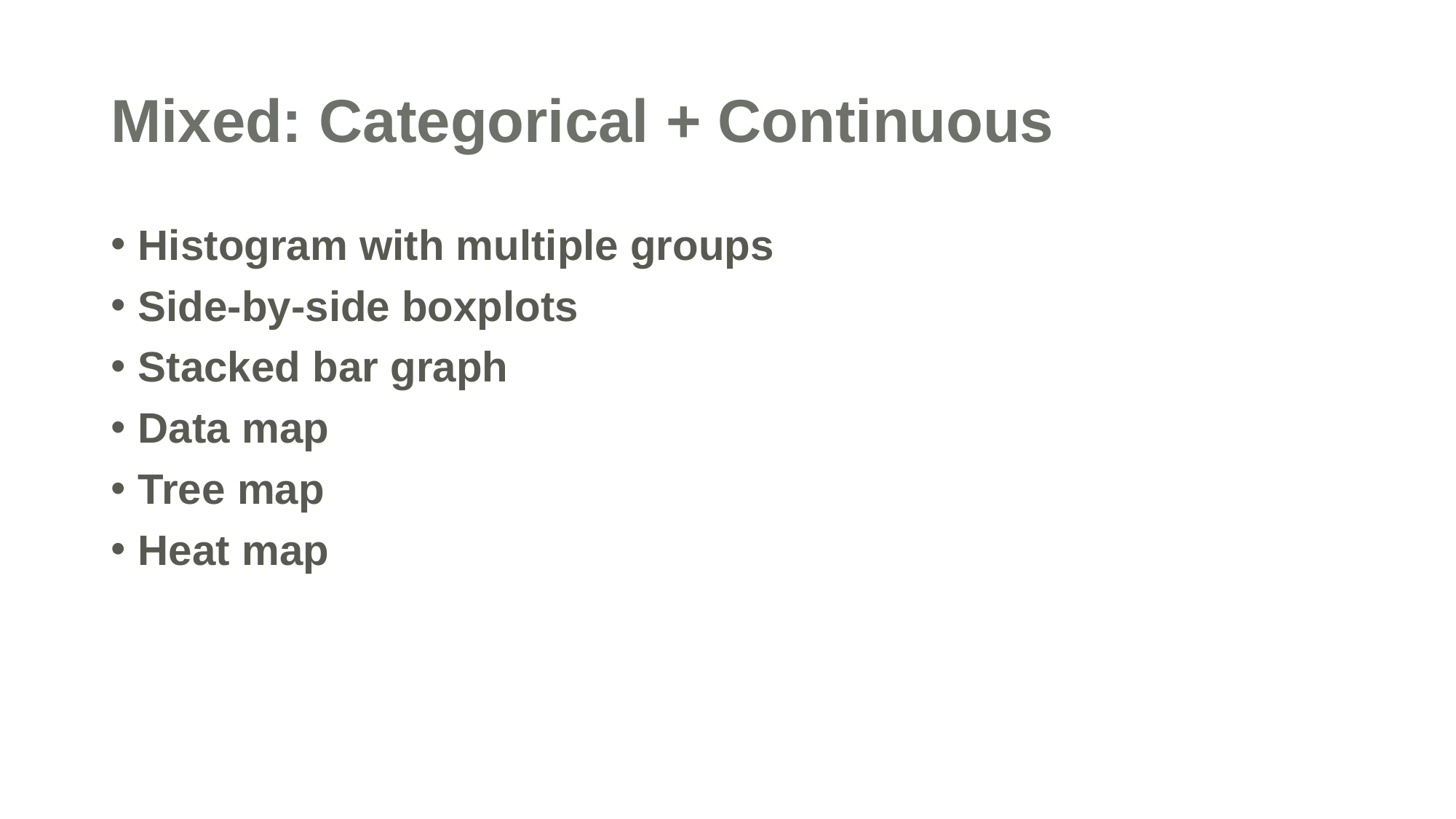

# Mixed: Categorical + Continuous
Histogram with multiple groups
Side-by-side boxplots
Stacked bar graph
Data map
Tree map
Heat map